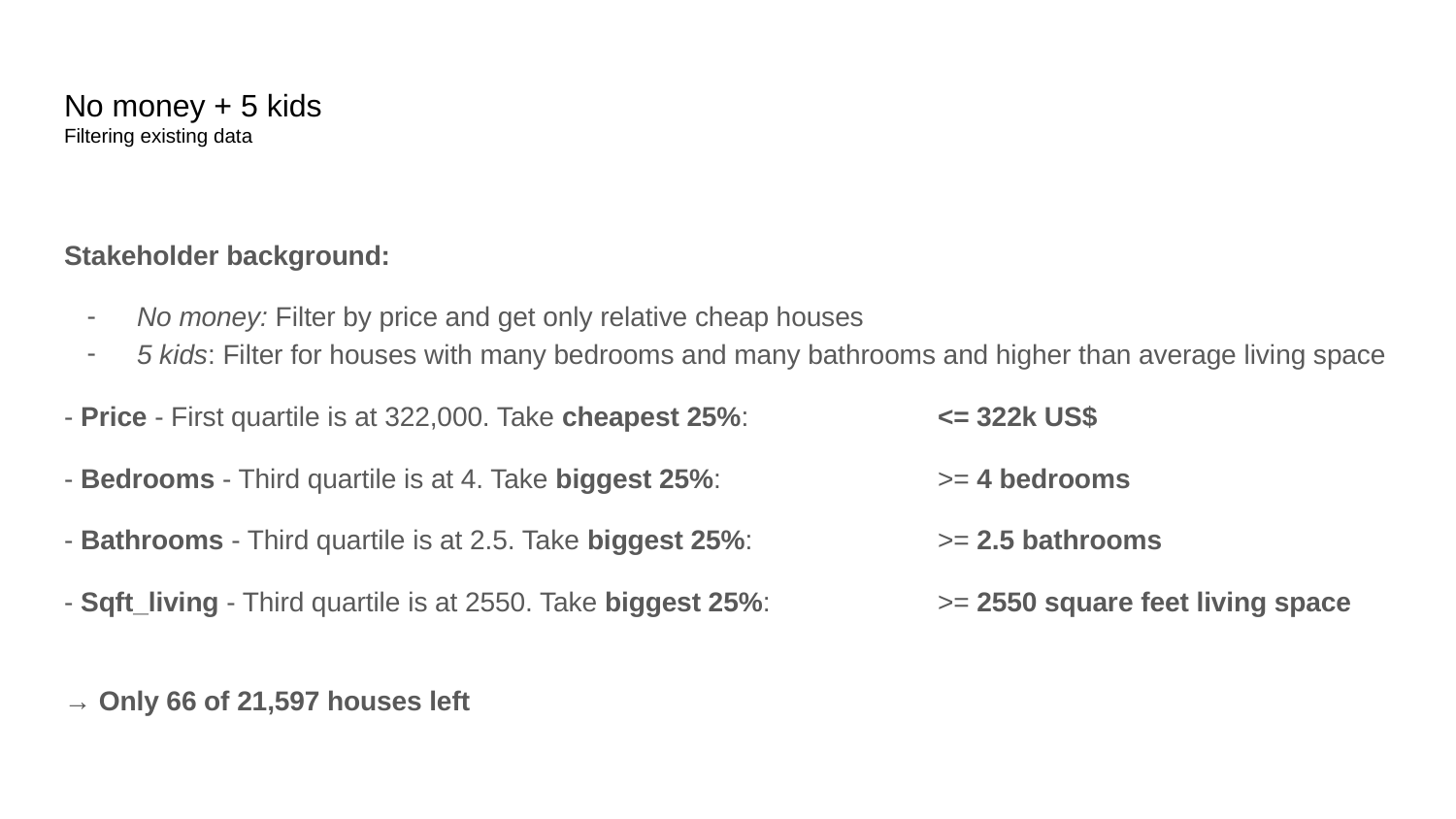

# No money + 5 kids
Filtering existing data
Stakeholder background:
No money: Filter by price and get only relative cheap houses
5 kids: Filter for houses with many bedrooms and many bathrooms and higher than average living space
- Price - First quartile is at 322,000. Take cheapest 25%: 		<= 322k US$
- Bedrooms - Third quartile is at 4. Take biggest 25%: 		>= 4 bedrooms
- Bathrooms - Third quartile is at 2.5. Take biggest 25%:		>= 2.5 bathrooms
- Sqft_living - Third quartile is at 2550. Take biggest 25%:		>= 2550 square feet living space
→ Only 66 of 21,597 houses left